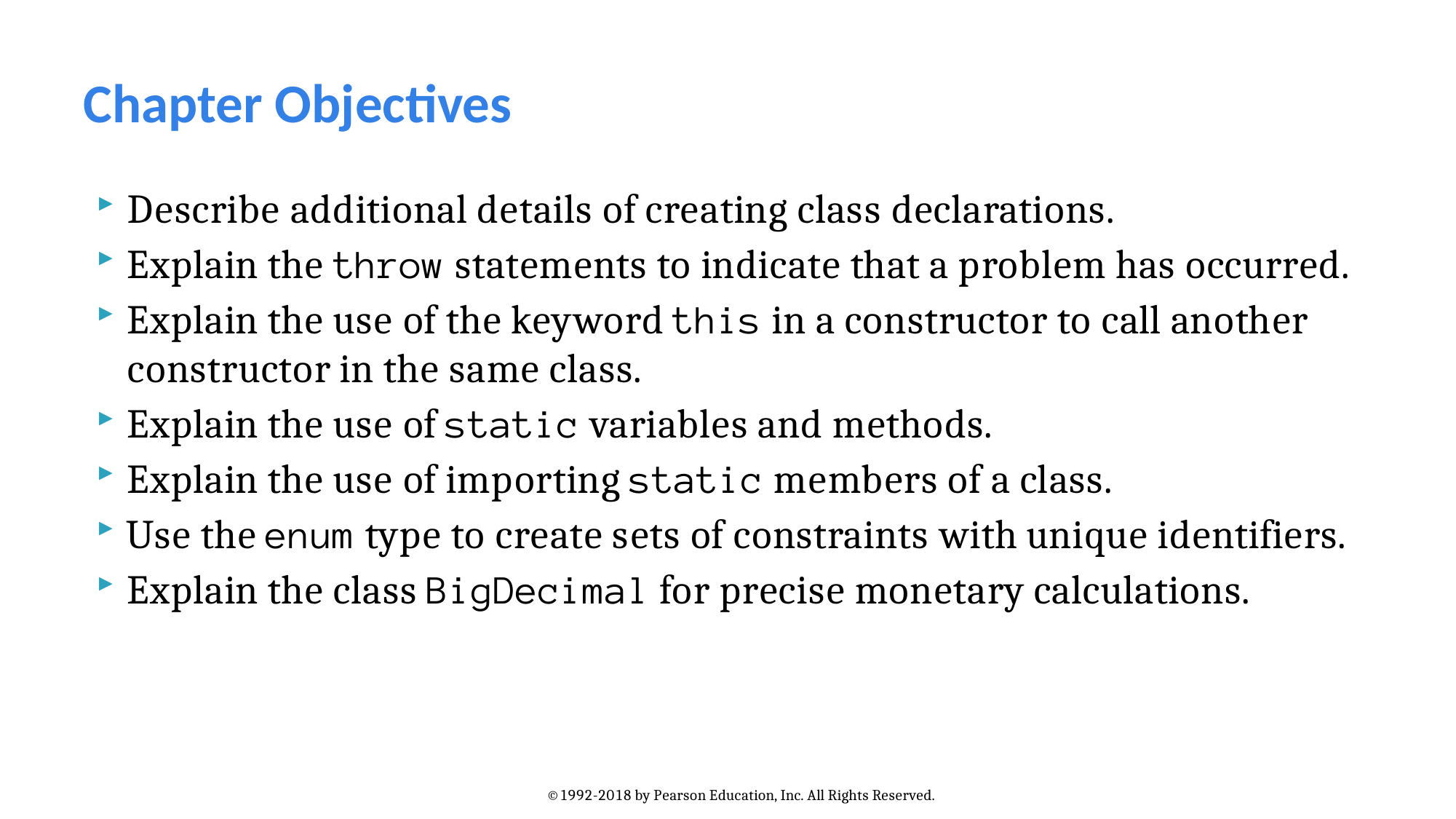

# Chapter Objectives
Describe additional details of creating class declarations.
Explain the throw statements to indicate that a problem has occurred.
Explain the use of the keyword this in a constructor to call another constructor in the same class.
Explain the use of static variables and methods.
Explain the use of importing static members of a class.
Use the enum type to create sets of constraints with unique identifiers.
Explain the class BigDecimal for precise monetary calculations.
©1992-2018 by Pearson Education, Inc. All Rights Reserved.